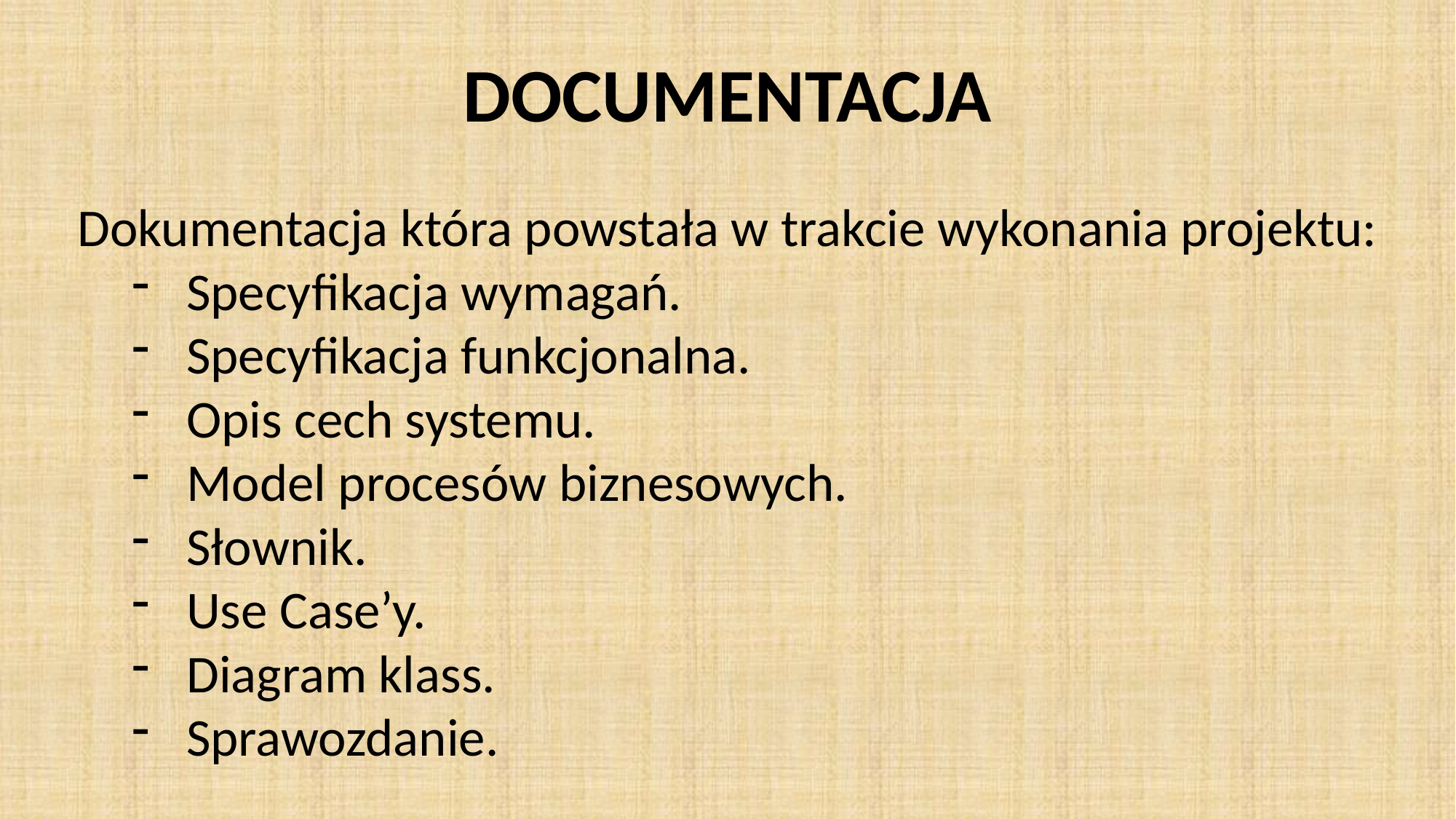

DOCUMENTACJA
Dokumentacja która powstała w trakcie wykonania projektu:
Specyfikacja wymagań.
Specyfikacja funkcjonalna.
Opis cech systemu.
Model procesów biznesowych.
Słownik.
Use Case’y.
Diagram klass.
Sprawozdanie.